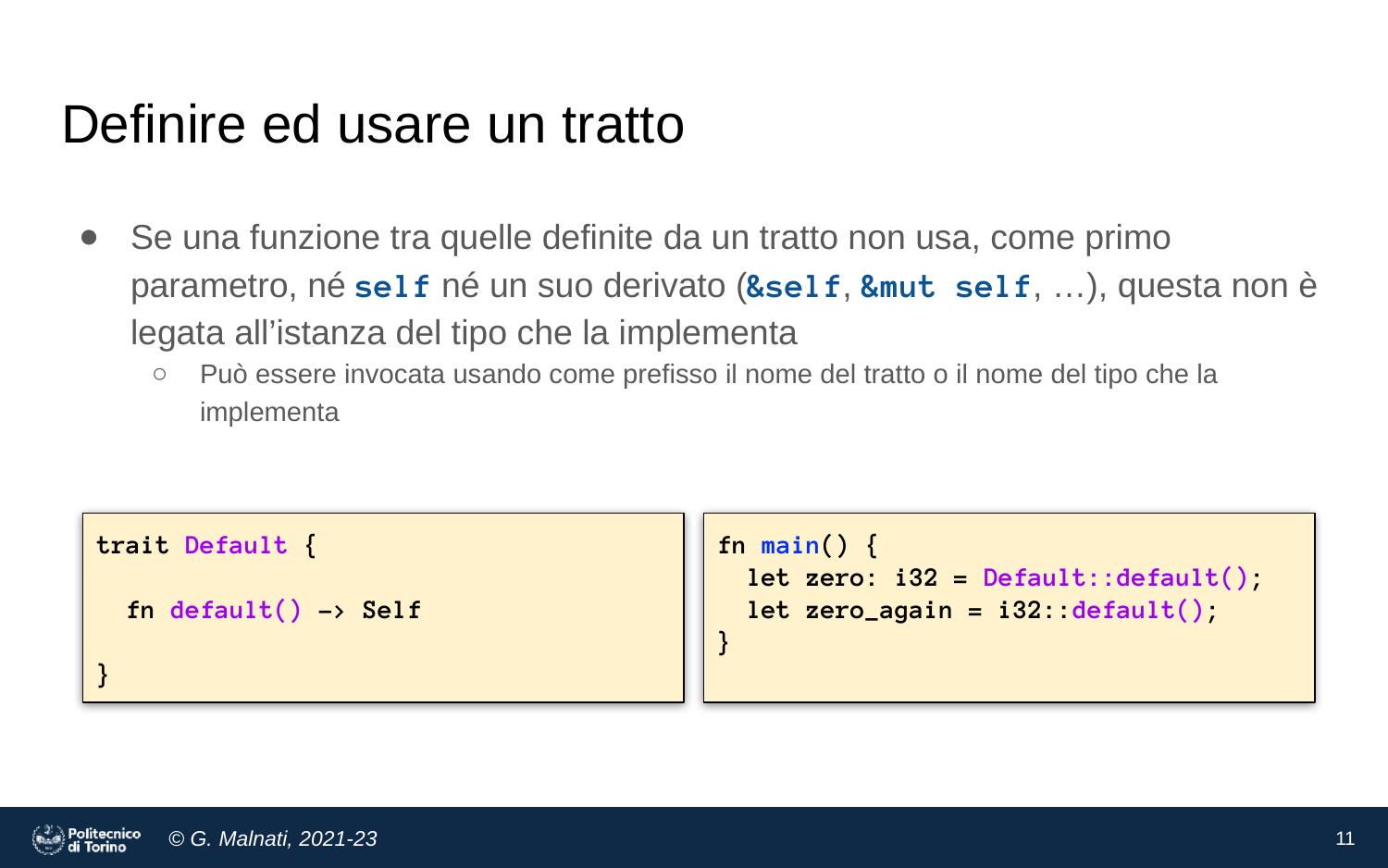

# Definire ed usare un tratto
Se una funzione tra quelle definite da un tratto non usa, come primo parametro, né self né un suo derivato (&self, &mut self, …), questa non è legata all’istanza del tipo che la implementa
Può essere invocata usando come prefisso il nome del tratto o il nome del tipo che la implementa
trait Default {

  fn default() -> Self

}
fn main() {
  let zero: i32 = Default::default();
  let zero_again = i32::default();
}

11